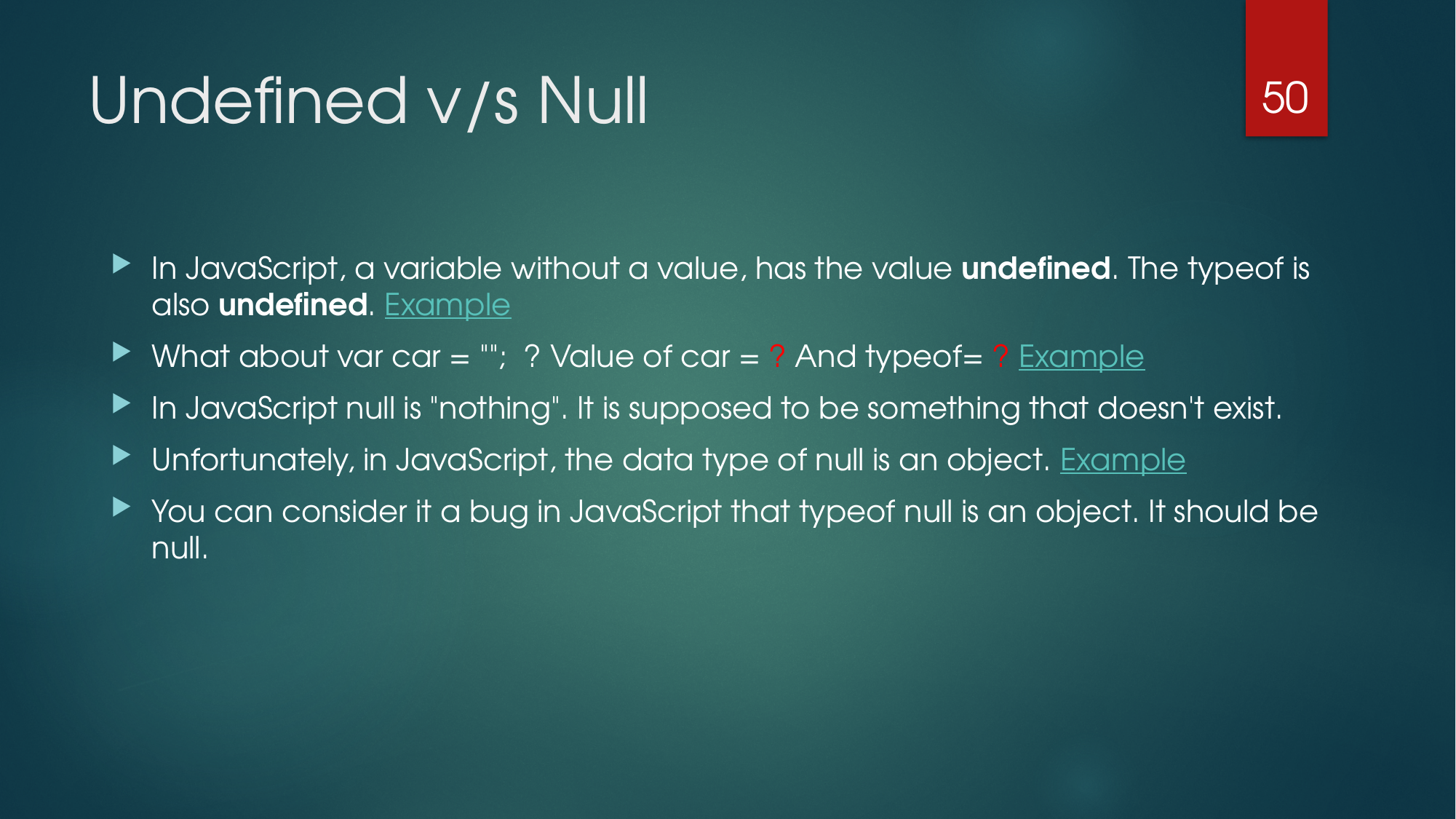

50
# Undefined v/s Null
In JavaScript, a variable without a value, has the value undefined. The typeof is also undefined. Example
What about var car = "";  ? Value of car = ? And typeof= ? Example
In JavaScript null is "nothing". It is supposed to be something that doesn't exist.
Unfortunately, in JavaScript, the data type of null is an object. Example
You can consider it a bug in JavaScript that typeof null is an object. It should be null.